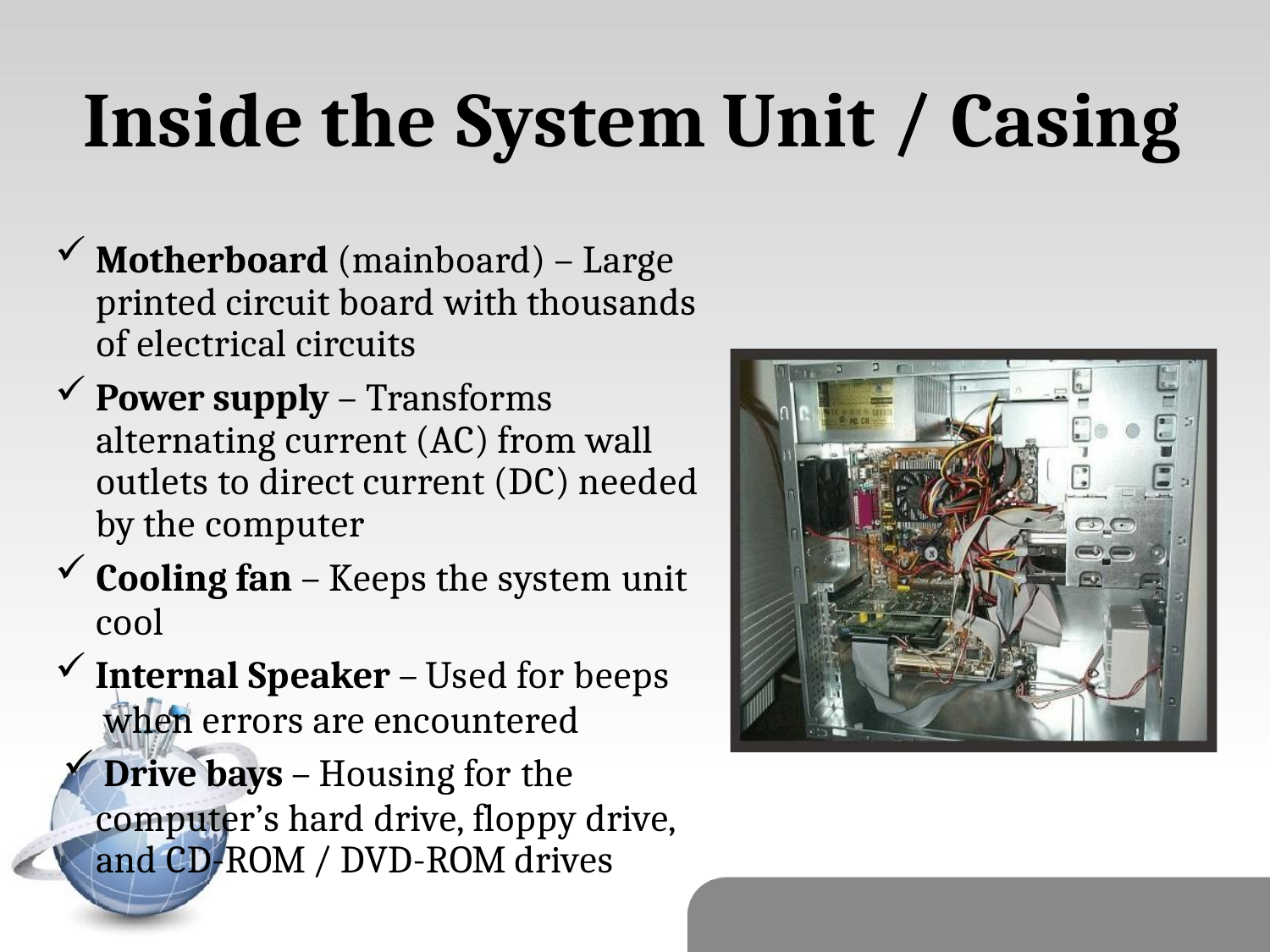

# Inside the System Unit / Casing
Motherboard (mainboard) – Large  printed circuit board with thousands  of electrical circuits
Power supply – Transforms  alternating current (AC) from wall  outlets to direct current (DC) needed  by the computer
Cooling fan – Keeps the system unit
cool
Internal Speaker – Used for beeps
when errors are encountered
Drive bays – Housing for the
computer’s hard drive, floppy drive,  and CD-ROM / DVD-ROM drives